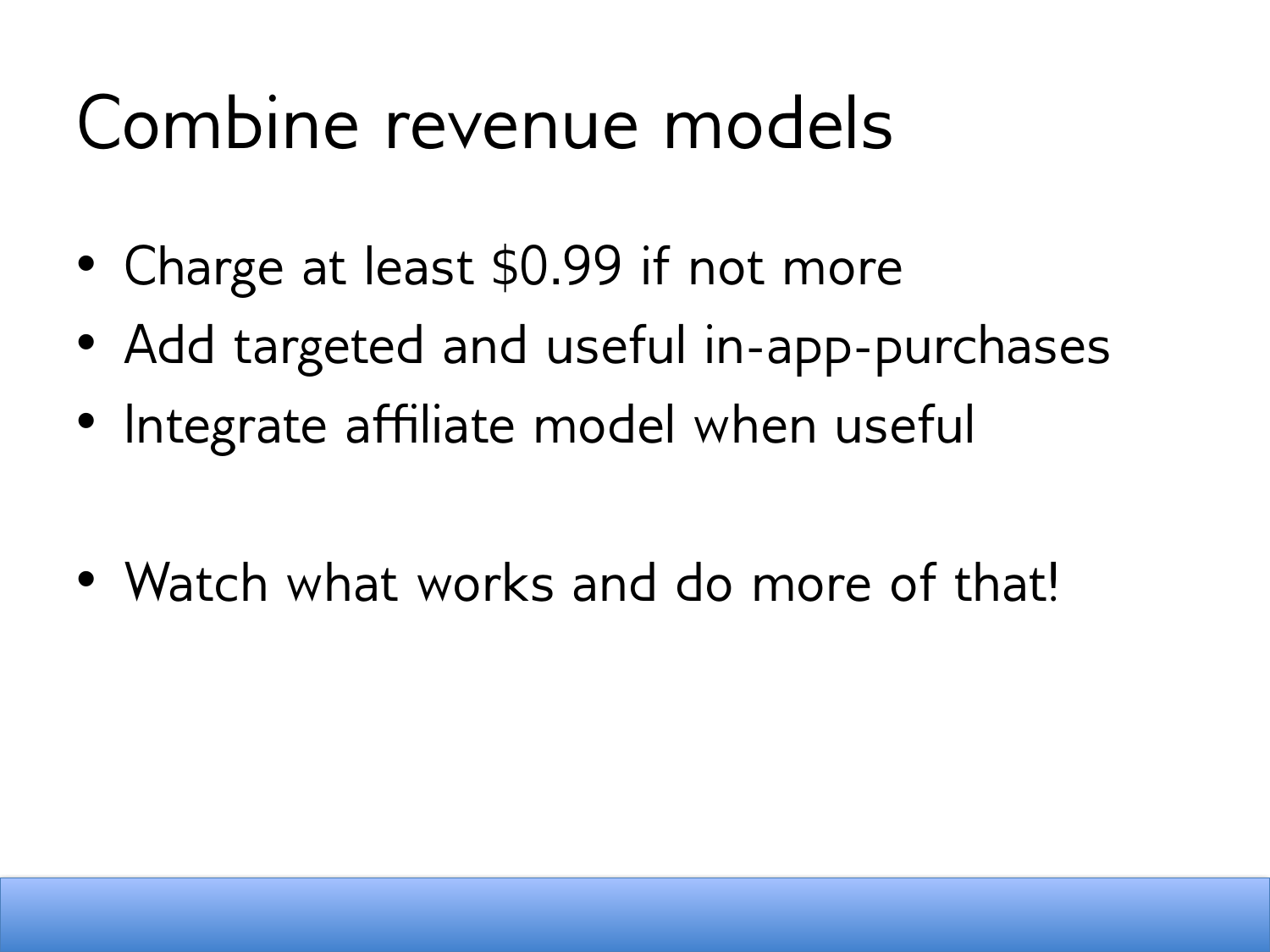

# Combine revenue models
Charge at least $0.99 if not more
Add targeted and useful in-app-purchases
Integrate affiliate model when useful

Watch what works and do more of that!